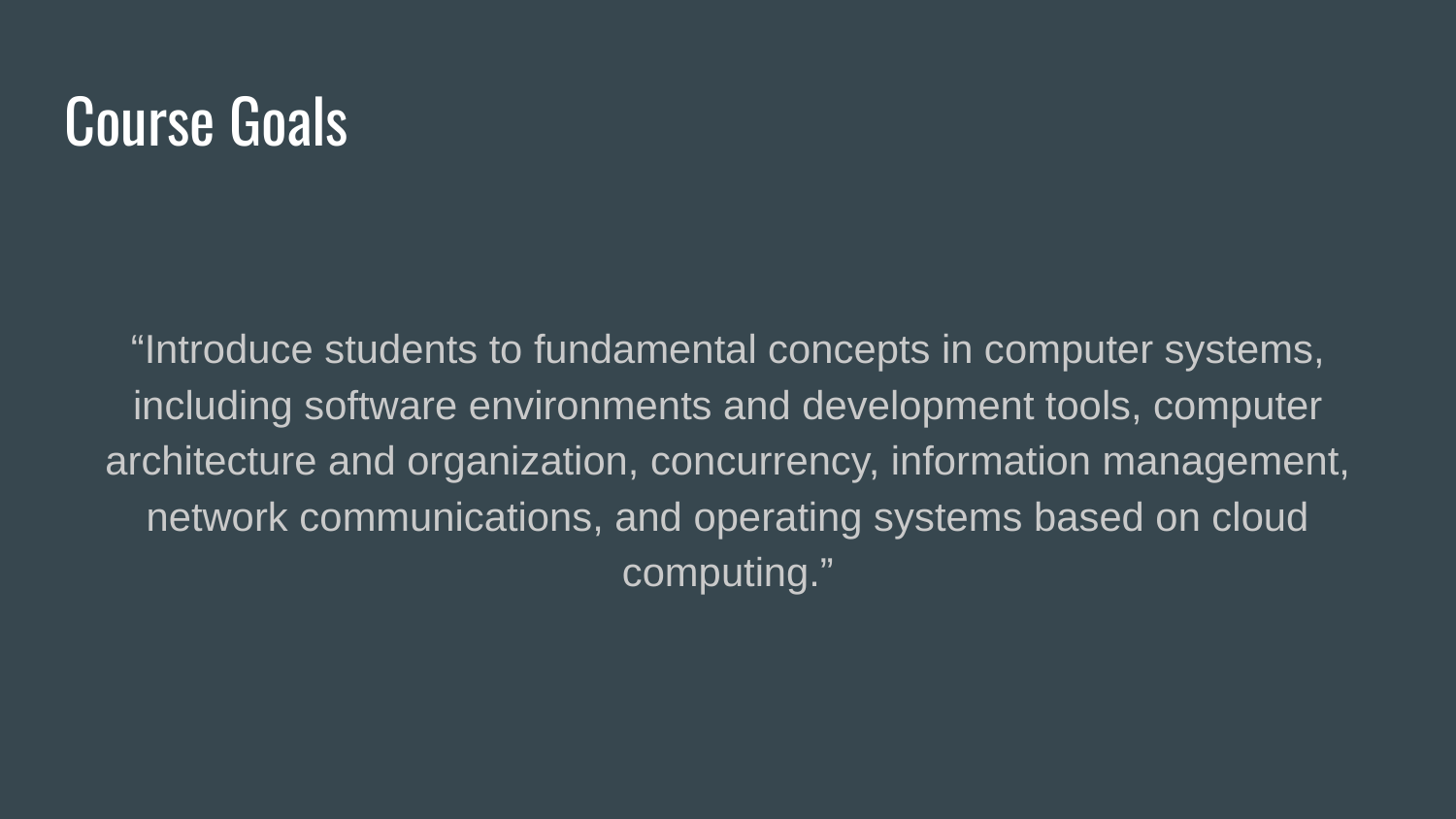

# Course Goals
“Introduce students to fundamental concepts in computer systems, including software environments and development tools, computer architecture and organization, concurrency, information management, network communications, and operating systems based on cloud computing.”